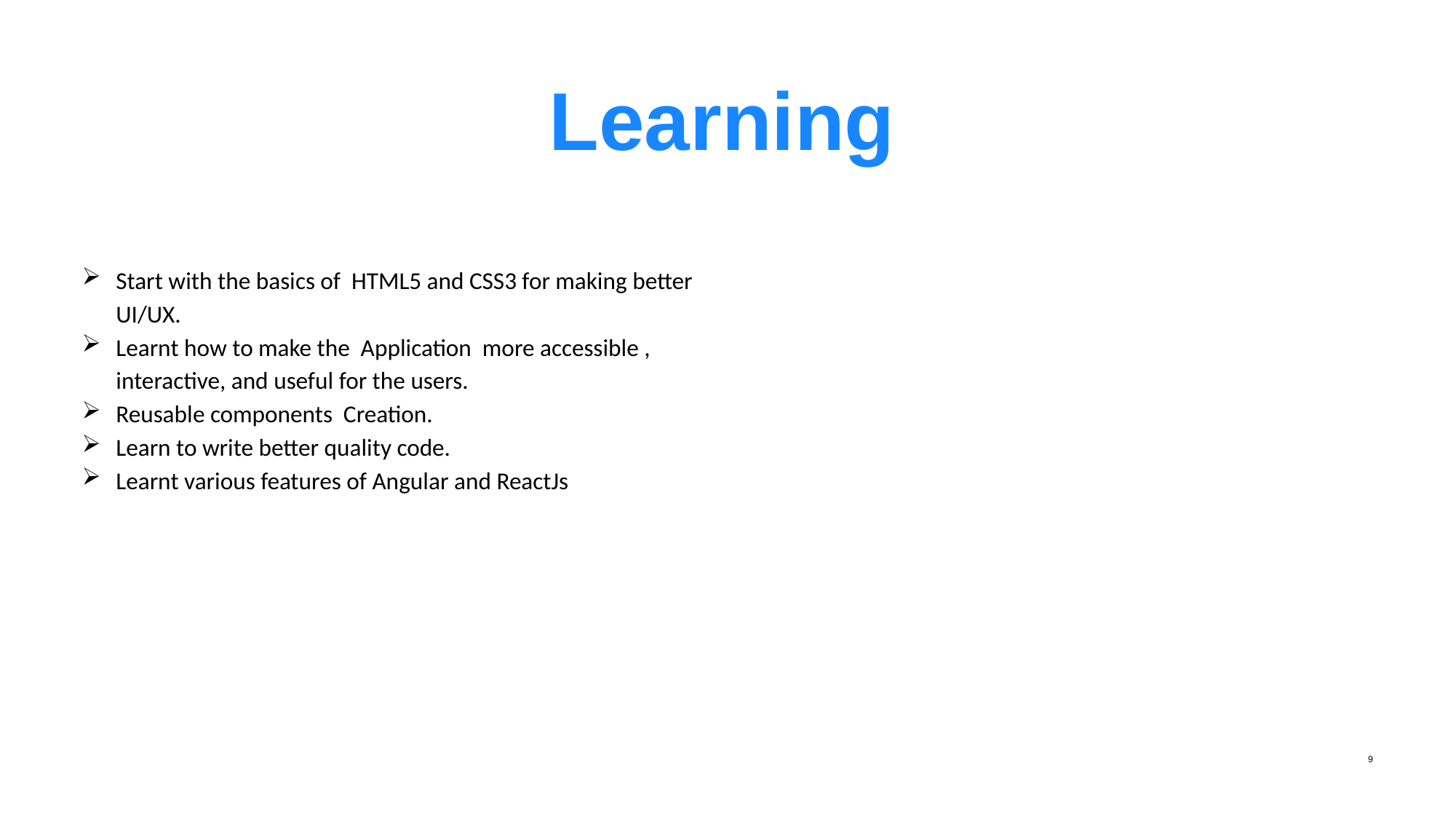

Learning
Start with the basics of  HTML5 and CSS3 for making better UI/UX.
Learnt how to make the  Application  more accessible , interactive, and useful for the users.
Reusable components  Creation.
Learn to write better quality code.
Learnt various features of Angular and ReactJs
9